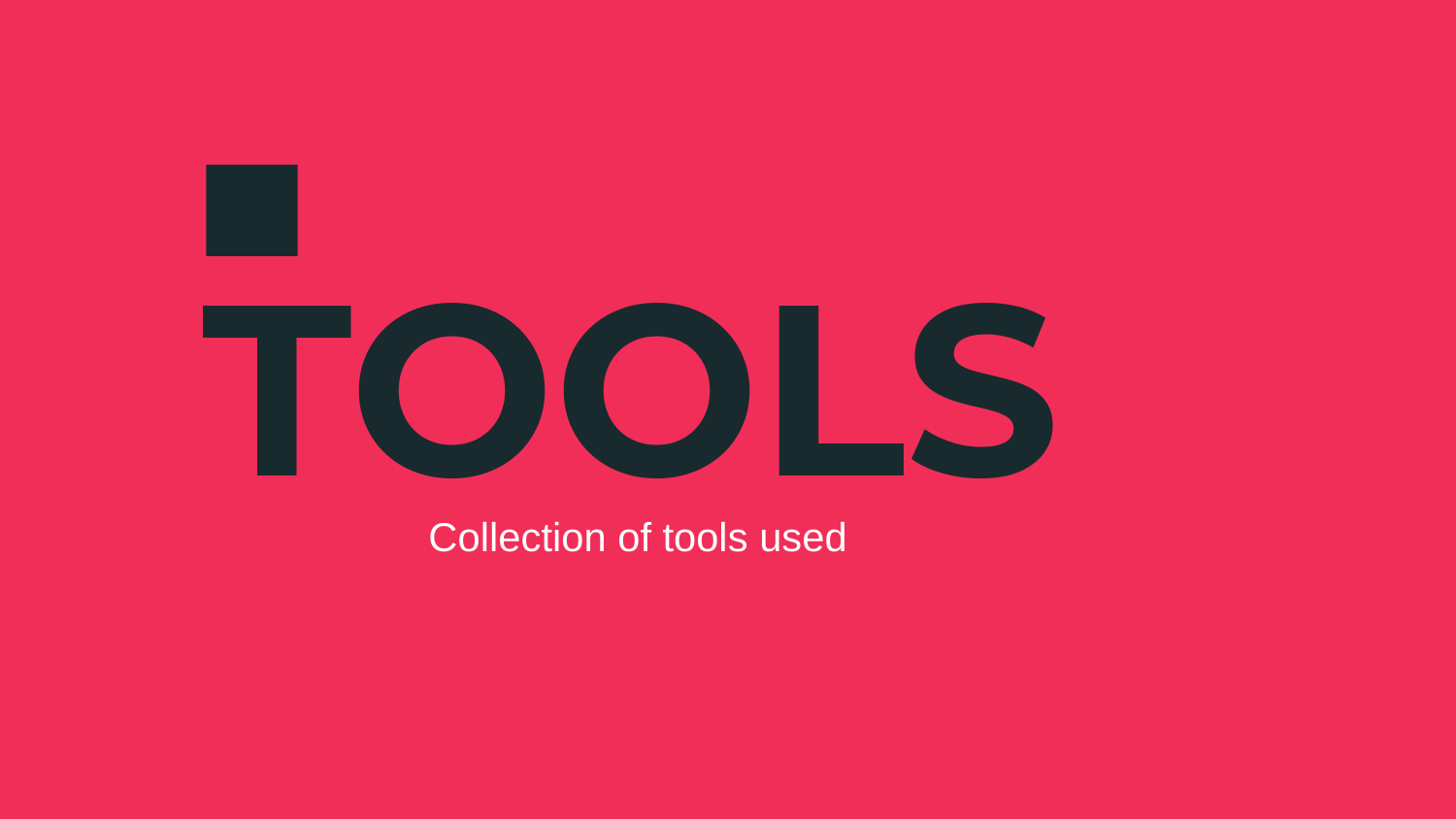

2
# TOOLS
Collection of tools used